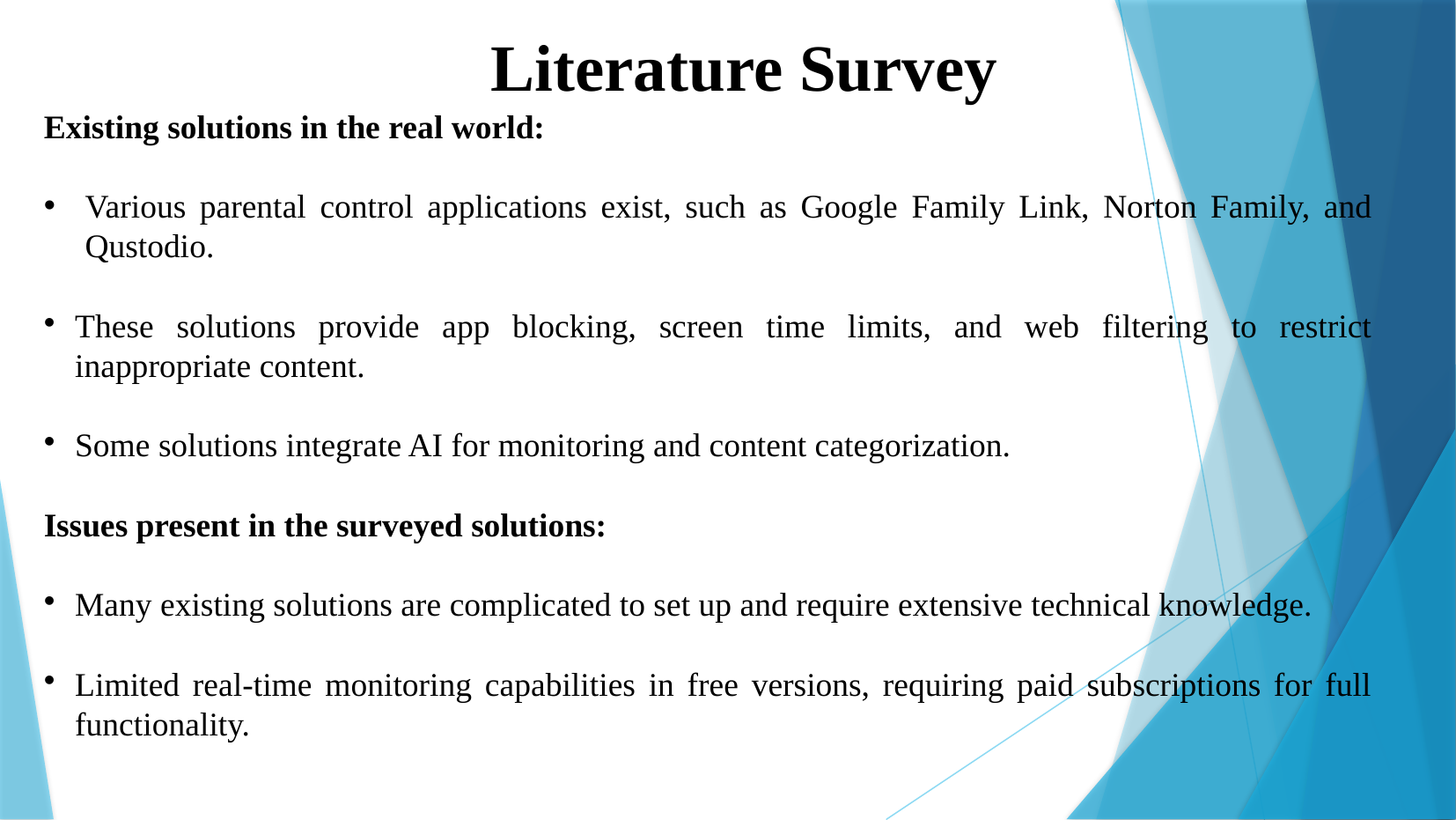

Literature Survey
Existing solutions in the real world:
Various parental control applications exist, such as Google Family Link, Norton Family, and Qustodio.
These solutions provide app blocking, screen time limits, and web filtering to restrict inappropriate content.
Some solutions integrate AI for monitoring and content categorization.
Issues present in the surveyed solutions:
Many existing solutions are complicated to set up and require extensive technical knowledge.
Limited real-time monitoring capabilities in free versions, requiring paid subscriptions for full functionality.